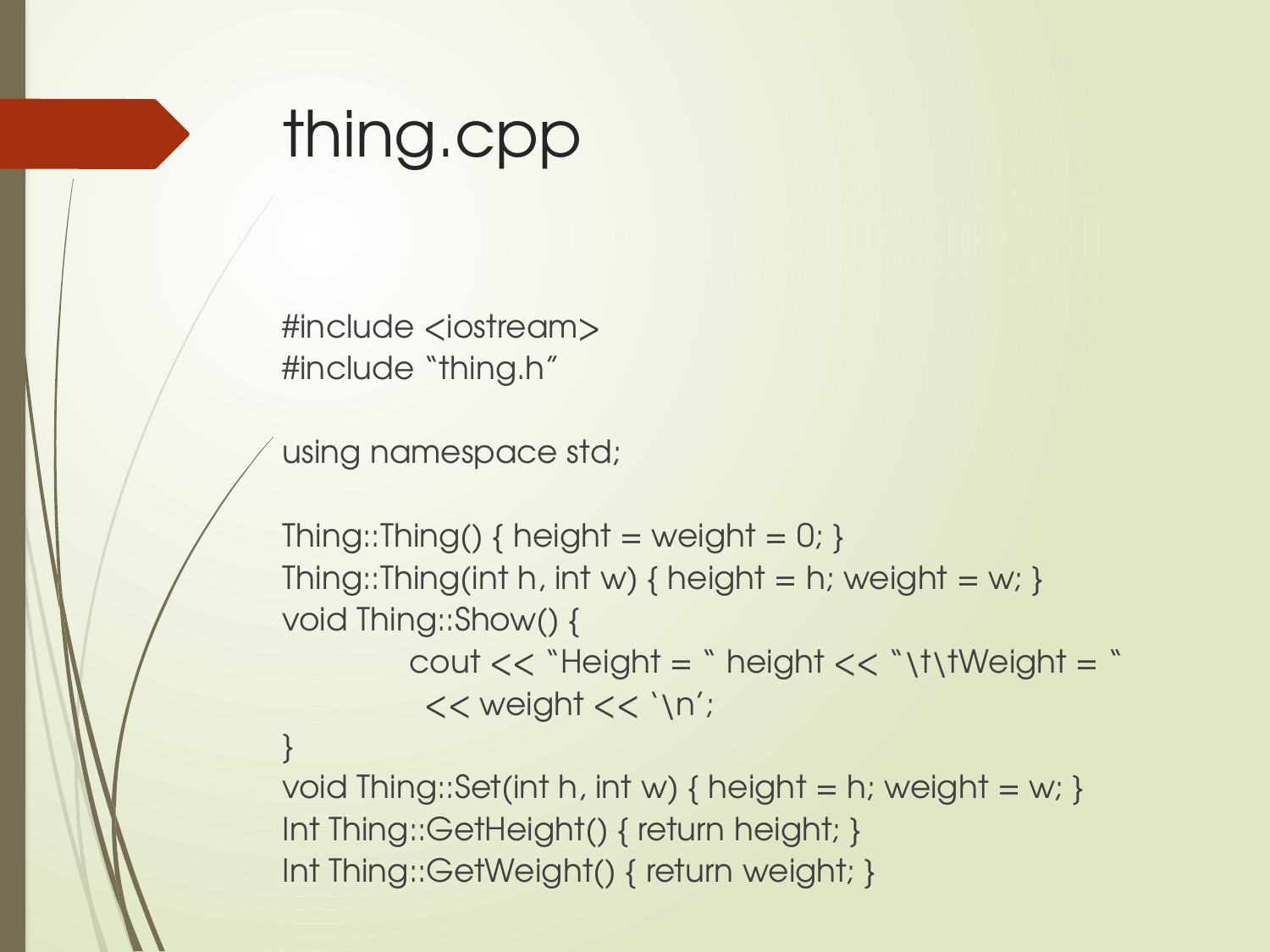

# thing.cpp
#include <iostream>
#include “thing.h”

using namespace std;

Thing::Thing() { height = weight = 0; }
Thing::Thing(int h, int w) { height = h; weight = w; }
void Thing::Show() {
	cout << “Height = “ height << “\t\tWeight = “
                << weight << ‘\n’;
}
void Thing::Set(int h, int w) { height = h; weight = w; }
Int Thing::GetHeight() { return height; }
Int Thing::GetWeight() { return weight; }